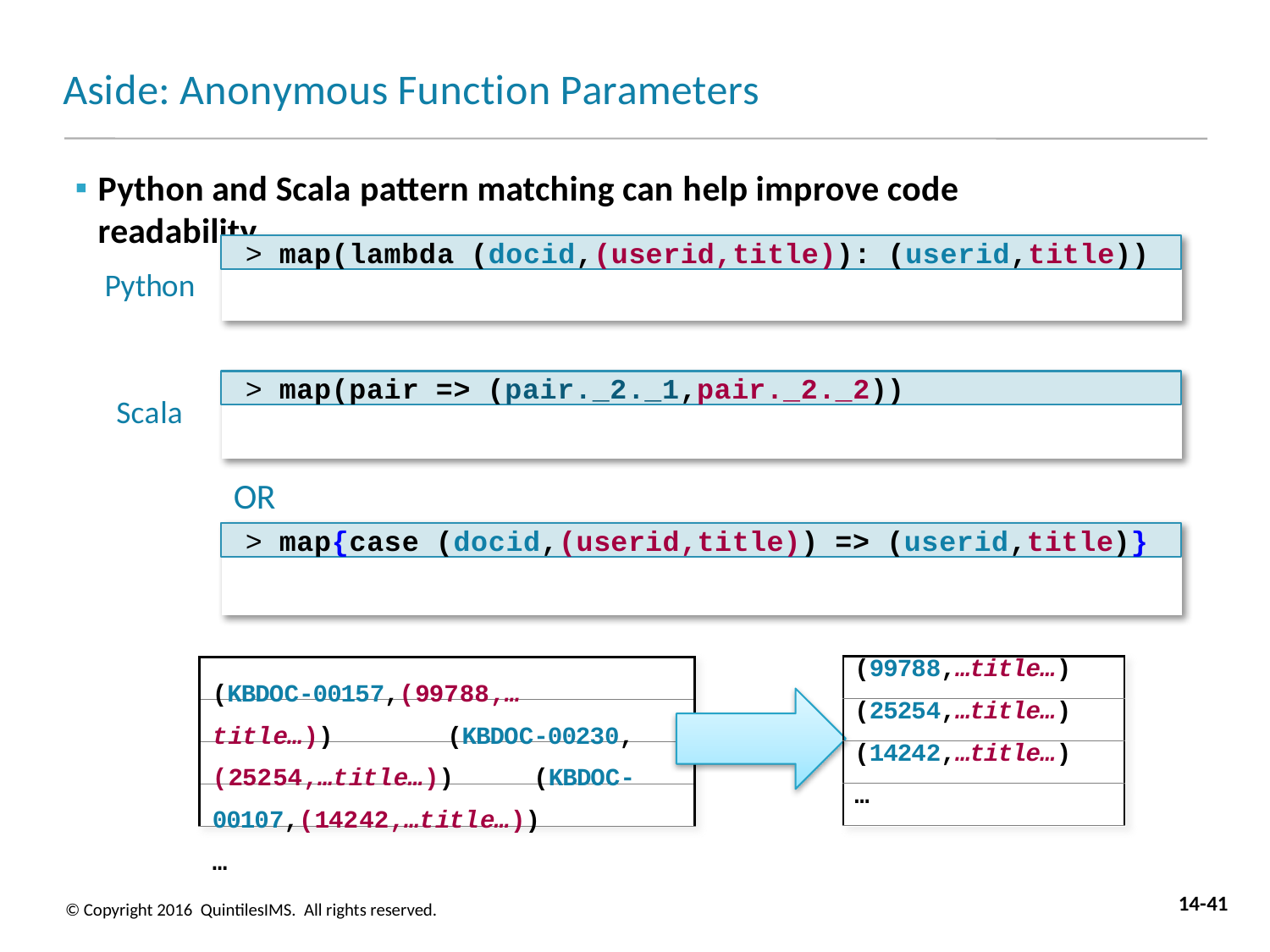

# Aside: Anonymous Function Parameters
Python and Scala pattern matching can help improve code readability

> map(lambda (docid,(userid,title)): (userid,title))

Python

> map(pair => (pair._2._1,pair._2._2))

Scala
OR

> map{case (docid,(userid,title)) => (userid,title)}

| (99788,…title…) |
| --- |
| (25254,…title…) |
| (14242,…title…) |
| … |

(KBDOC-00157,(99788,…title…)) (KBDOC-00230,(25254,…title…)) (KBDOC-00107,(14242,…title…))
…

14-41
© Copyright 2016  QuintilesIMS.  All rights reserved.